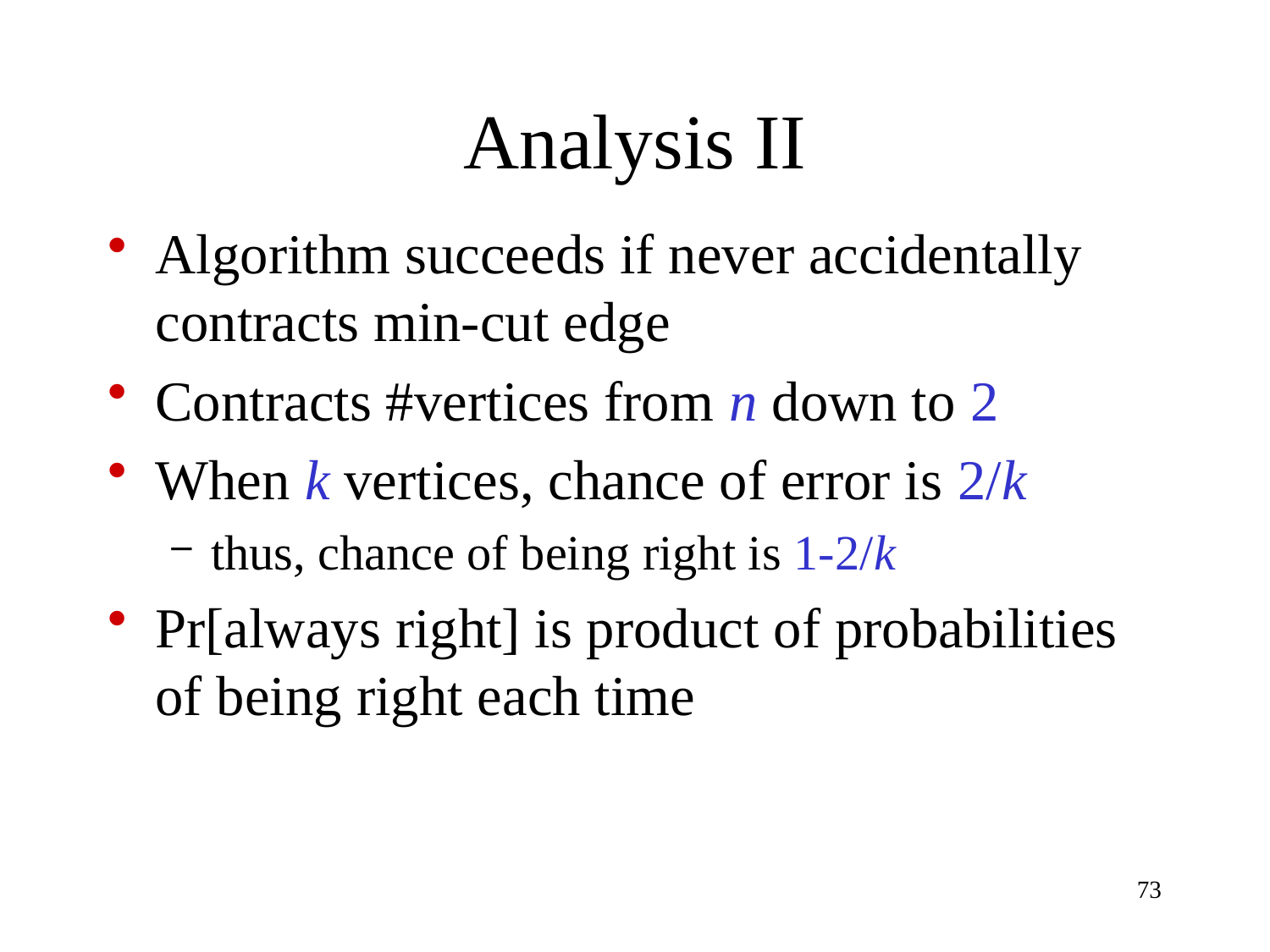

# Analysis II
Algorithm succeeds if never accidentally contracts min-cut edge
Contracts #vertices from n down to 2
When k vertices, chance of error is 2/k
thus, chance of being right is 1-2/k
Pr[always right] is product of probabilities of being right each time

73